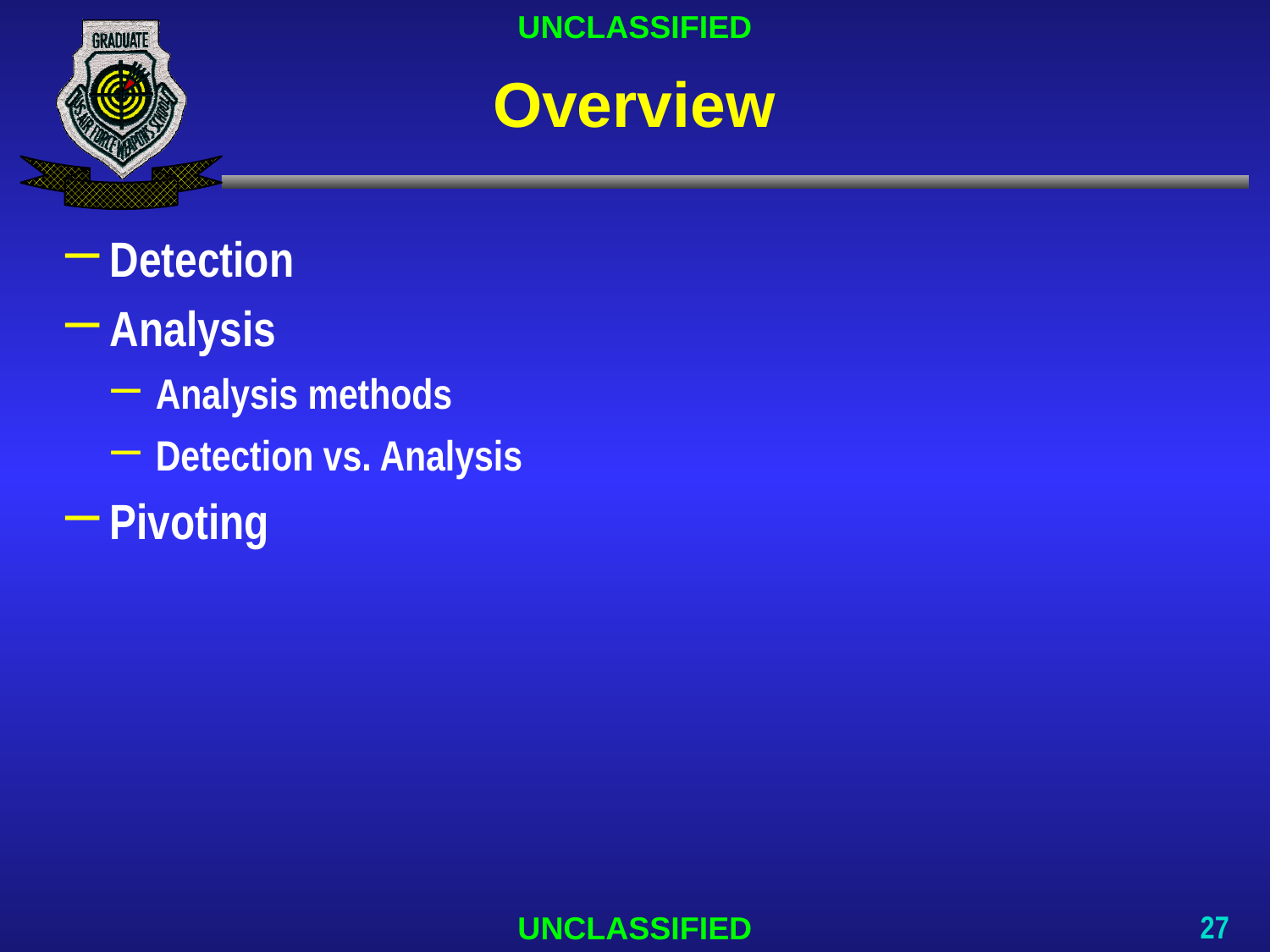

# Overview
Detection
Analysis
Analysis methods
Detection vs. Analysis
Pivoting